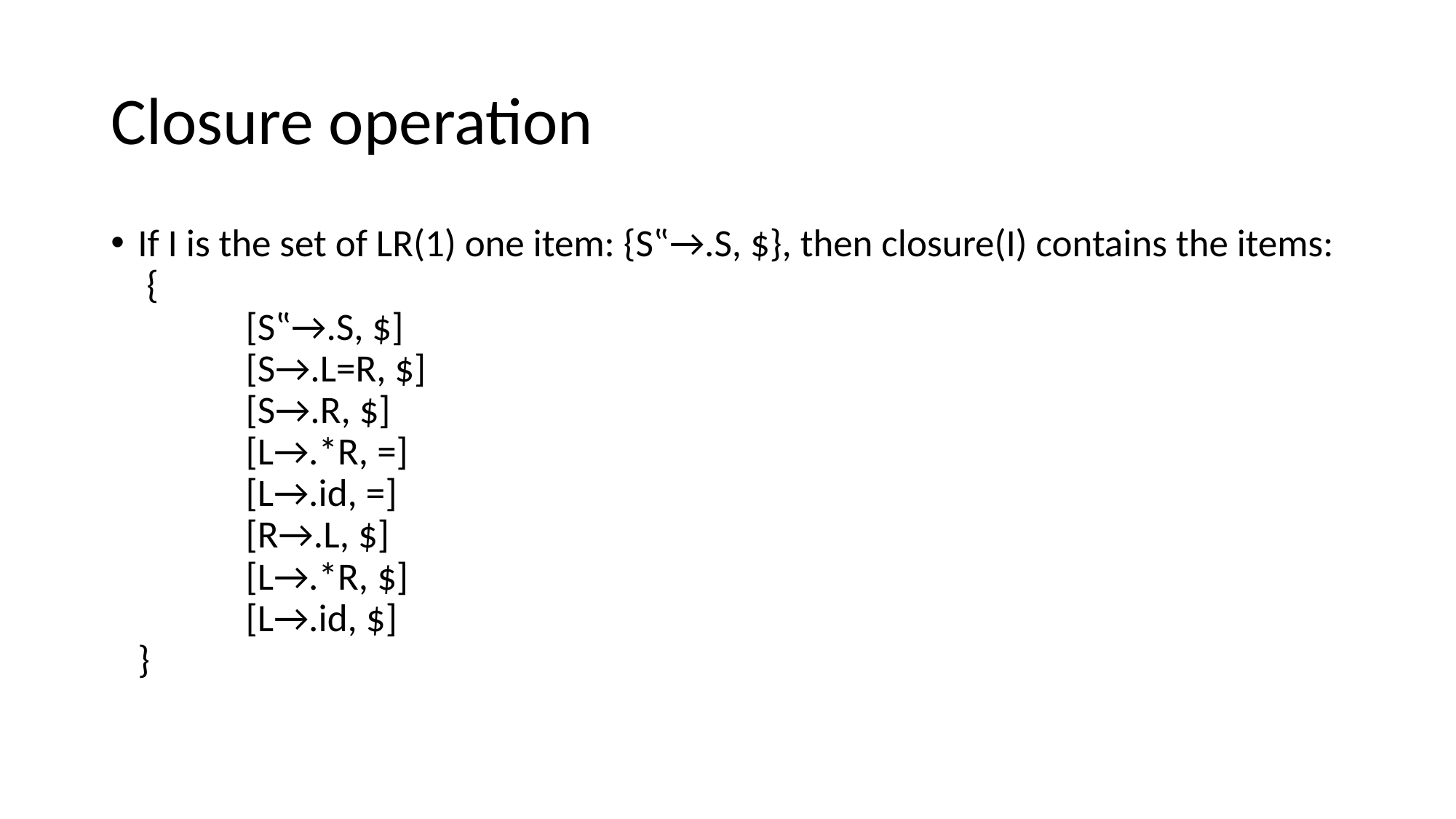

# Closure operation
If I is the set of LR(1) one item: {S‟→.S, $}, then closure(I) contains the items:
 {
	 [S‟→.S, $]
	 [S→.L=R, $]
	 [S→.R, $]
	 [L→.*R, =]
	 [L→.id, =]
	 [R→.L, $]
	 [L→.*R, $]
	 [L→.id, $]
}